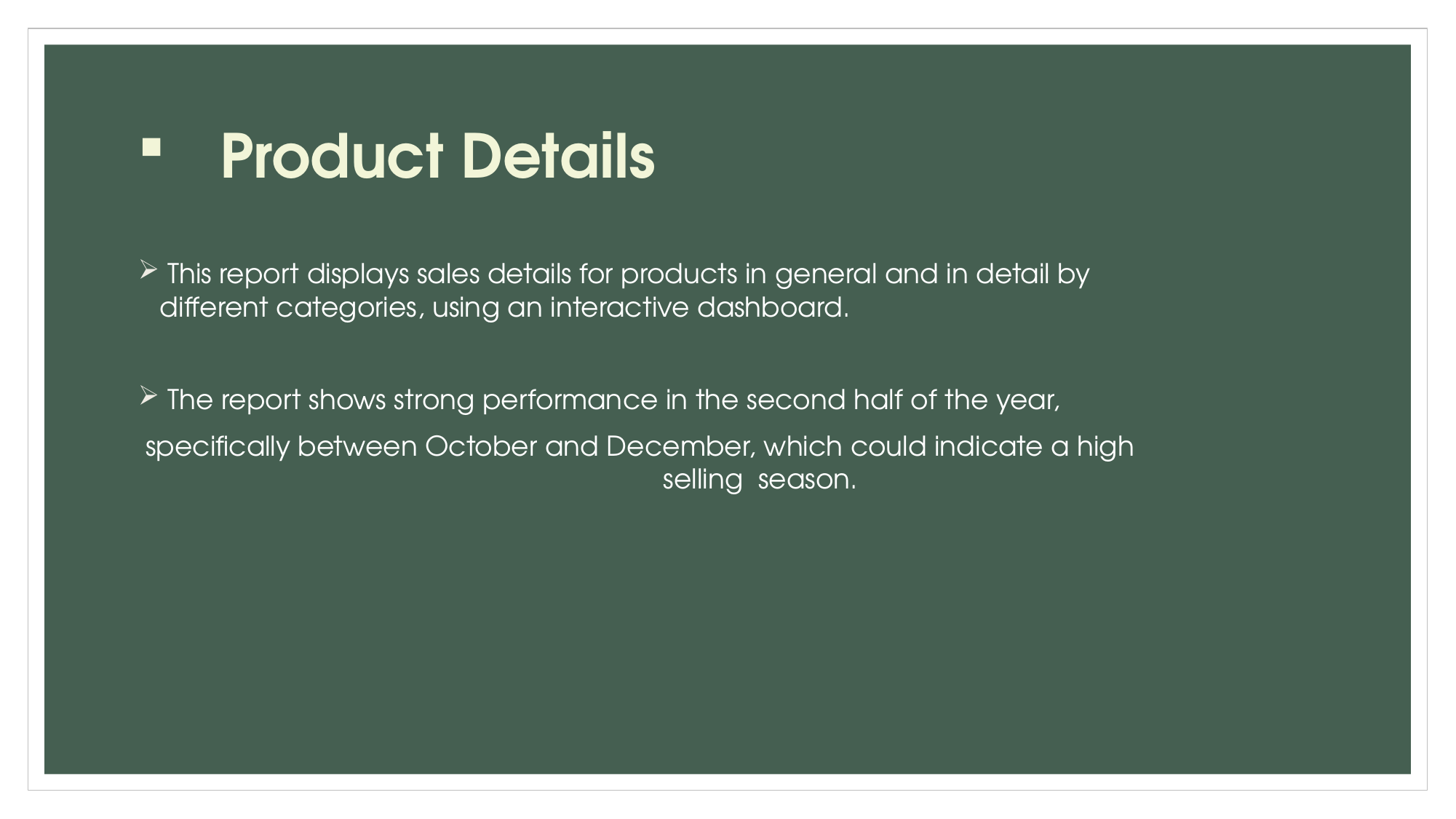

# Product Details
 This report displays sales details for products in general and in detail by different categories, using an interactive dashboard.

 The report shows strong performance in the second half of the year,
 specifically between October and December, which could indicate a high                                                                           selling  season.